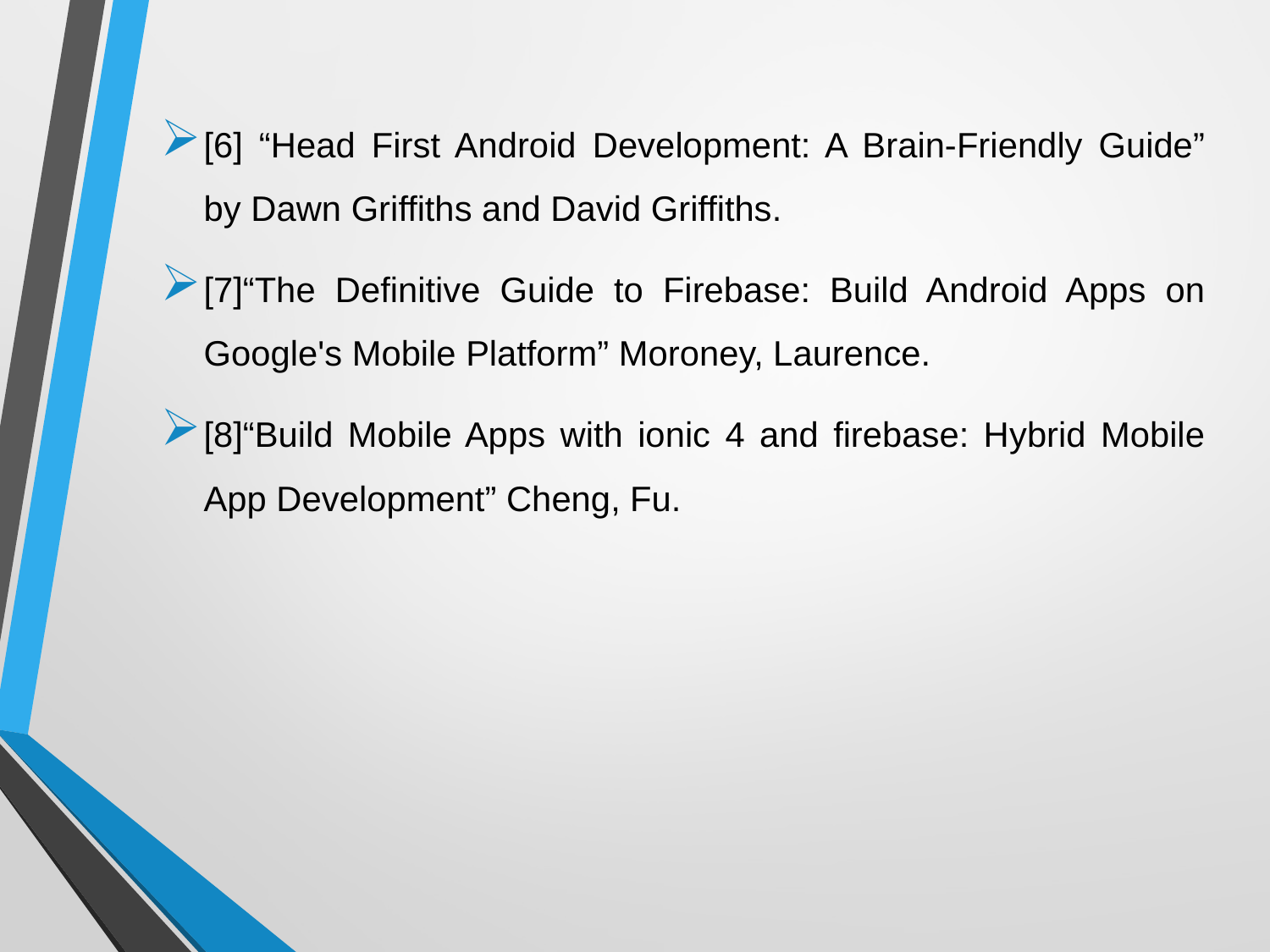

[6] “Head First Android Development: A Brain-Friendly Guide” by Dawn Griffiths and David Griffiths.
[7]“The Definitive Guide to Firebase: Build Android Apps on Google's Mobile Platform” Moroney, Laurence.
[8]“Build Mobile Apps with ionic 4 and firebase: Hybrid Mobile App Development” Cheng, Fu.